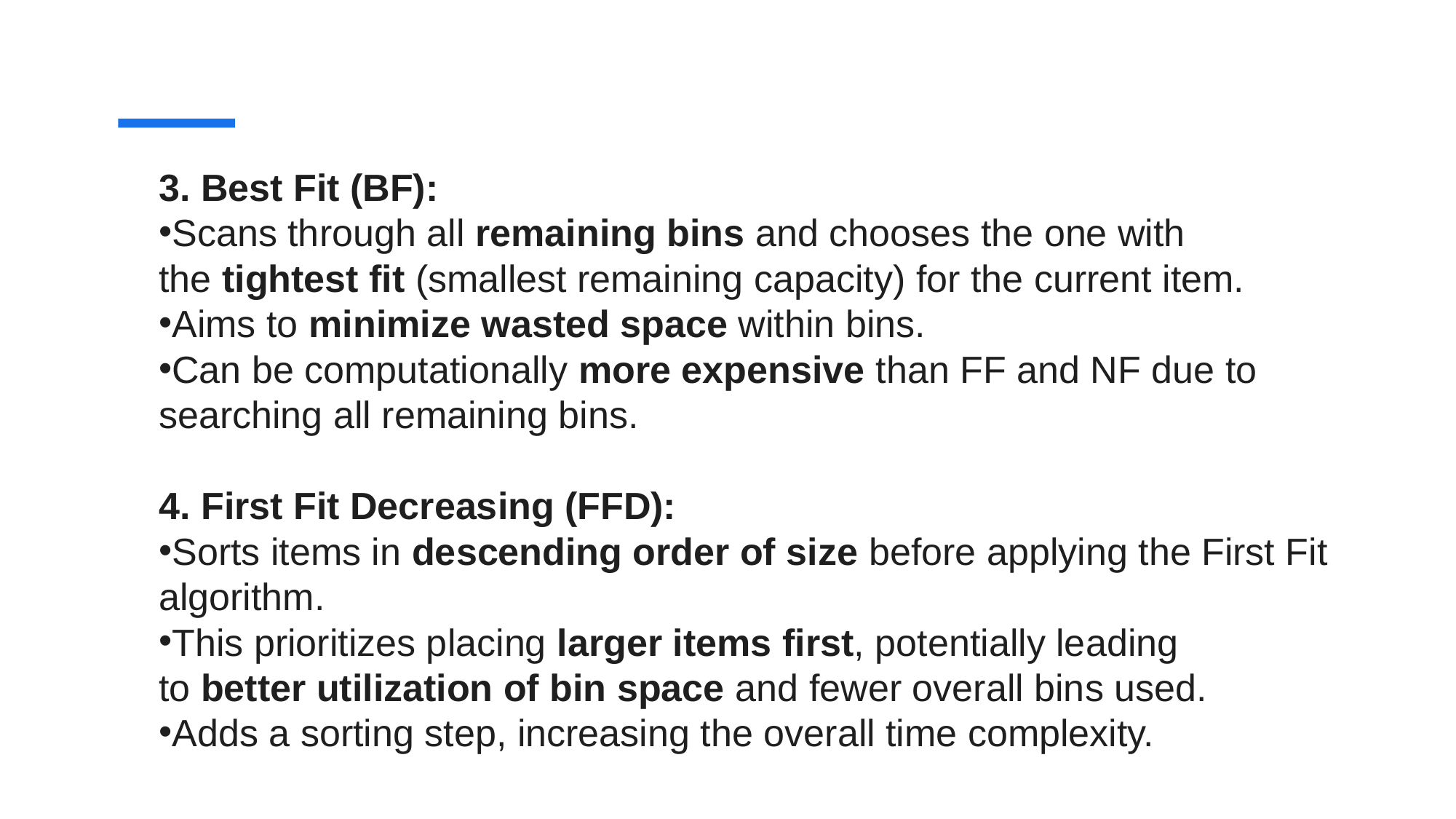

3. Best Fit (BF):
Scans through all remaining bins and chooses the one with the tightest fit (smallest remaining capacity) for the current item.
Aims to minimize wasted space within bins.
Can be computationally more expensive than FF and NF due to searching all remaining bins.

4. First Fit Decreasing (FFD):
Sorts items in descending order of size before applying the First Fit algorithm.
This prioritizes placing larger items first, potentially leading to better utilization of bin space and fewer overall bins used.
Adds a sorting step, increasing the overall time complexity.